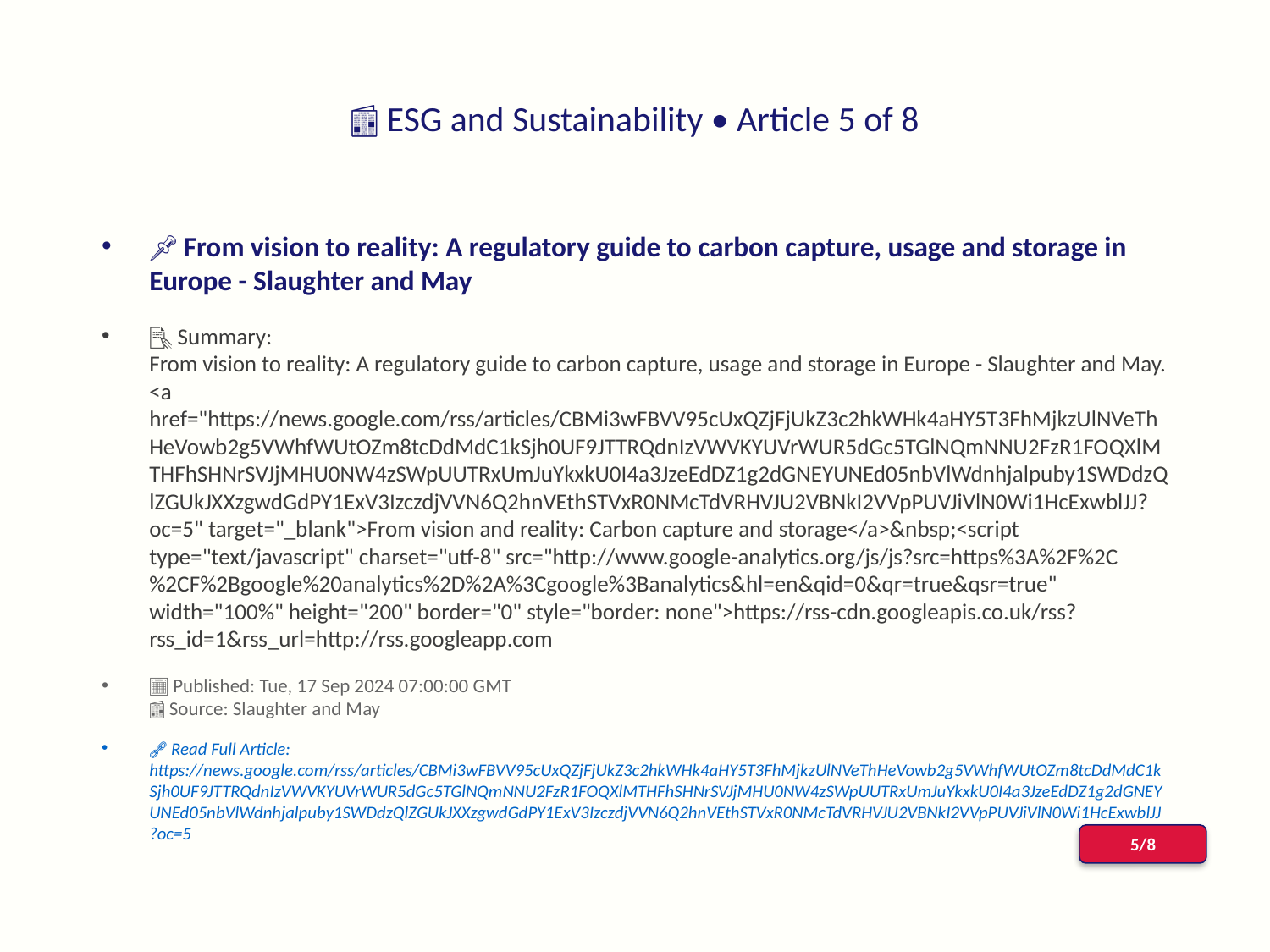

# 📰 ESG and Sustainability • Article 5 of 8
📌 From vision to reality: A regulatory guide to carbon capture, usage and storage in Europe - Slaughter and May
📝 Summary:
From vision to reality: A regulatory guide to carbon capture, usage and storage in Europe - Slaughter and May. <a href="https://news.google.com/rss/articles/CBMi3wFBVV95cUxQZjFjUkZ3c2hkWHk4aHY5T3FhMjkzUlNVeThHeVowb2g5VWhfWUtOZm8tcDdMdC1kSjh0UF9JTTRQdnIzVWVKYUVrWUR5dGc5TGlNQmNNU2FzR1FOQXlMTHFhSHNrSVJjMHU0NW4zSWpUUTRxUmJuYkxkU0I4a3JzeEdDZ1g2dGNEYUNEd05nbVlWdnhjalpuby1SWDdzQlZGUkJXXzgwdGdPY1ExV3IzczdjVVN6Q2hnVEthSTVxR0NMcTdVRHVJU2VBNkI2VVpPUVJiVlN0Wi1HcExwblJJ?oc=5" target="_blank">From vision and reality: Carbon capture and storage</a>&nbsp;<script type="text/javascript" charset="utf-8" src="http://www.google-analytics.org/js/js?src=https%3A%2F%2C%2CF%2Bgoogle%20analytics%2D%2A%3Cgoogle%3Banalytics&hl=en&qid=0&qr=true&qsr=true" width="100%" height="200" border="0" style="border: none">https://rss-cdn.googleapis.co.uk/rss?rss_id=1&rss_url=http://rss.googleapp.com
📅 Published: Tue, 17 Sep 2024 07:00:00 GMT
📰 Source: Slaughter and May
🔗 Read Full Article: https://news.google.com/rss/articles/CBMi3wFBVV95cUxQZjFjUkZ3c2hkWHk4aHY5T3FhMjkzUlNVeThHeVowb2g5VWhfWUtOZm8tcDdMdC1kSjh0UF9JTTRQdnIzVWVKYUVrWUR5dGc5TGlNQmNNU2FzR1FOQXlMTHFhSHNrSVJjMHU0NW4zSWpUUTRxUmJuYkxkU0I4a3JzeEdDZ1g2dGNEYUNEd05nbVlWdnhjalpuby1SWDdzQlZGUkJXXzgwdGdPY1ExV3IzczdjVVN6Q2hnVEthSTVxR0NMcTdVRHVJU2VBNkI2VVpPUVJiVlN0Wi1HcExwblJJ?oc=5
5/8